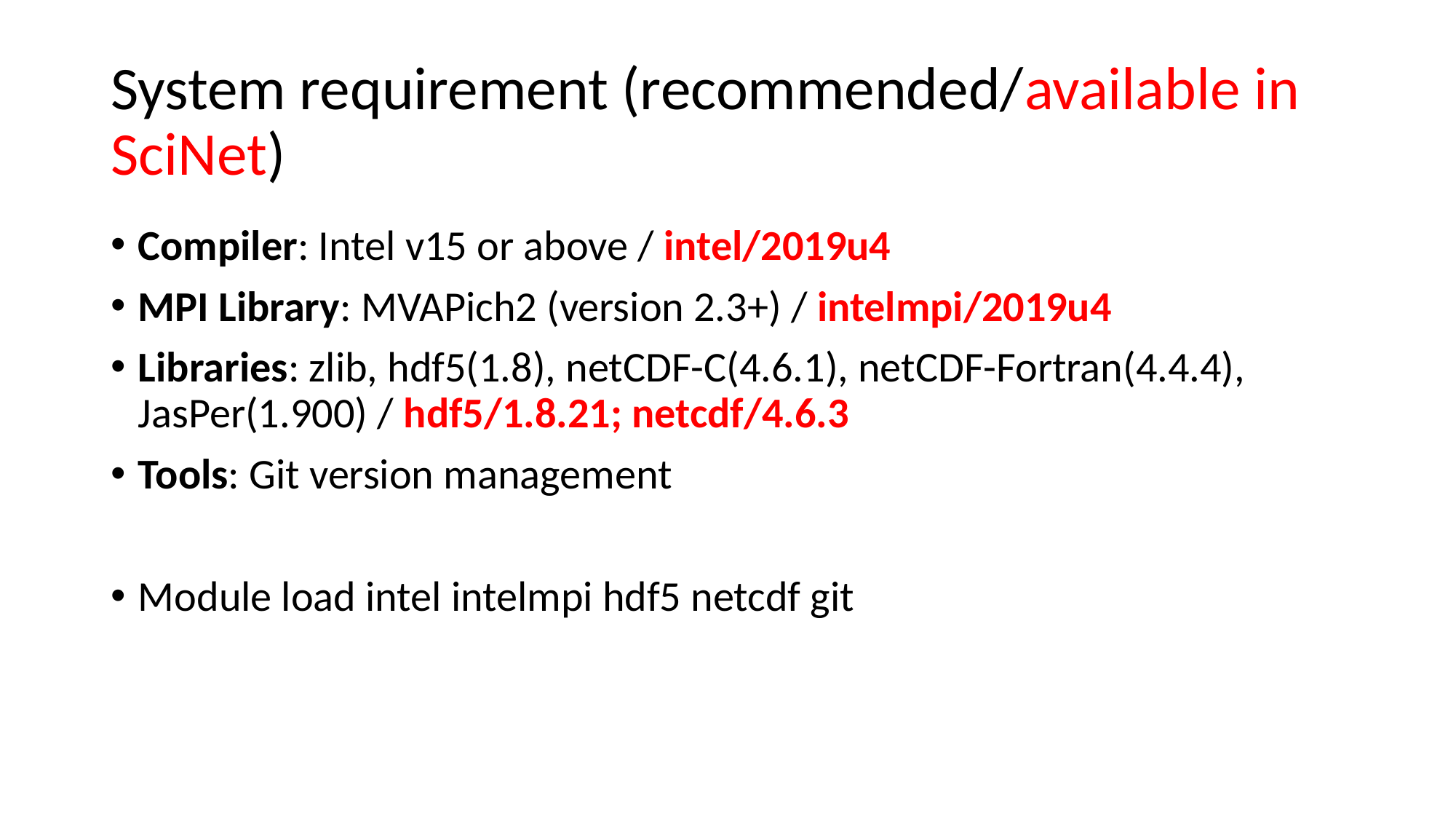

# System requirement (recommended/available in SciNet)
Compiler: Intel v15 or above / intel/2019u4
MPI Library: MVAPich2 (version 2.3+) / intelmpi/2019u4
Libraries: zlib, hdf5(1.8), netCDF-C(4.6.1), netCDF-Fortran(4.4.4), JasPer(1.900) / hdf5/1.8.21; netcdf/4.6.3
Tools: Git version management

Module load intel intelmpi hdf5 netcdf git